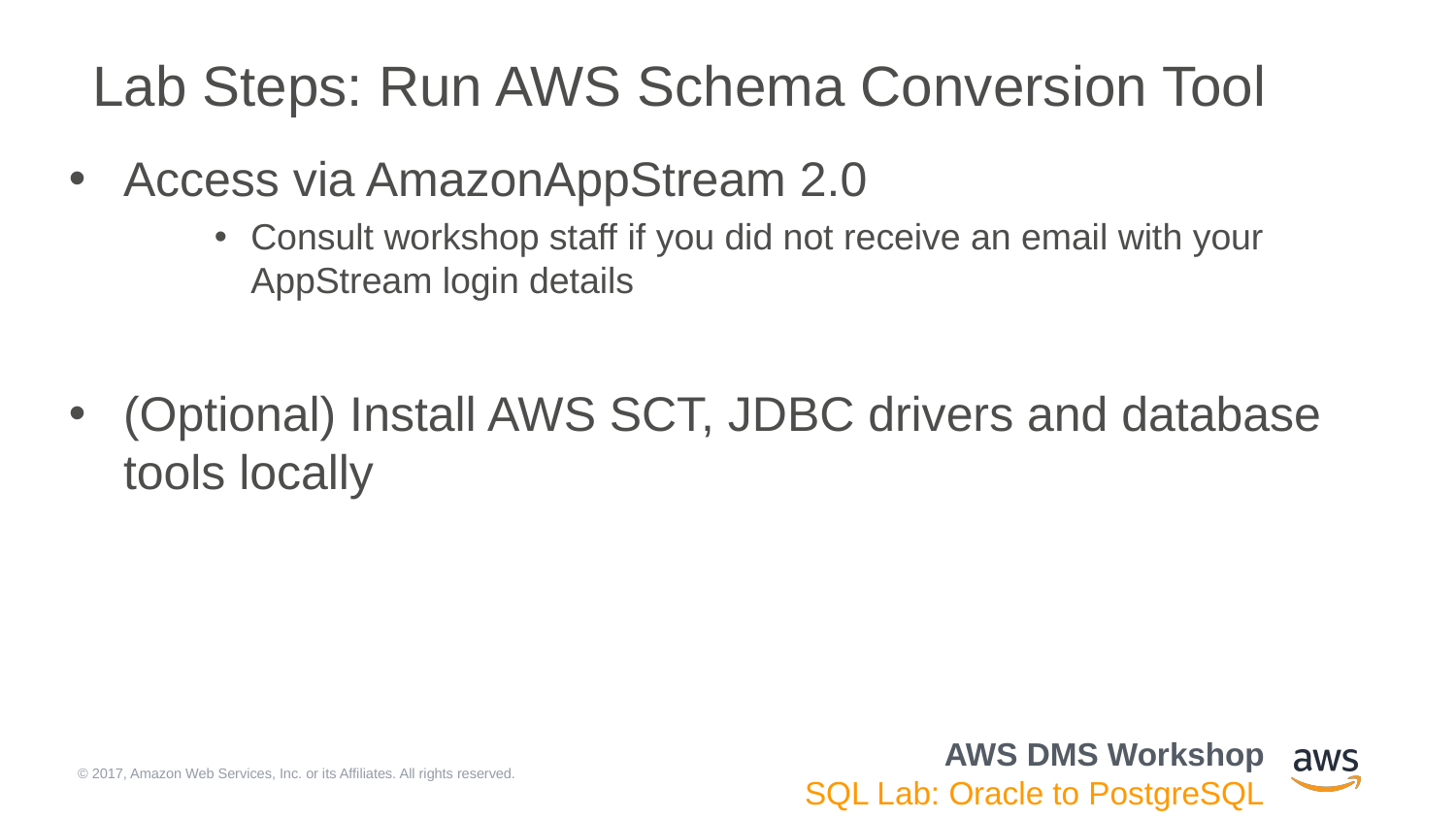

Lab Steps: Run AWS Schema Conversion Tool
Access via AmazonAppStream 2.0
Consult workshop staff if you did not receive an email with your AppStream login details

(Optional) Install AWS SCT, JDBC drivers and database tools locally